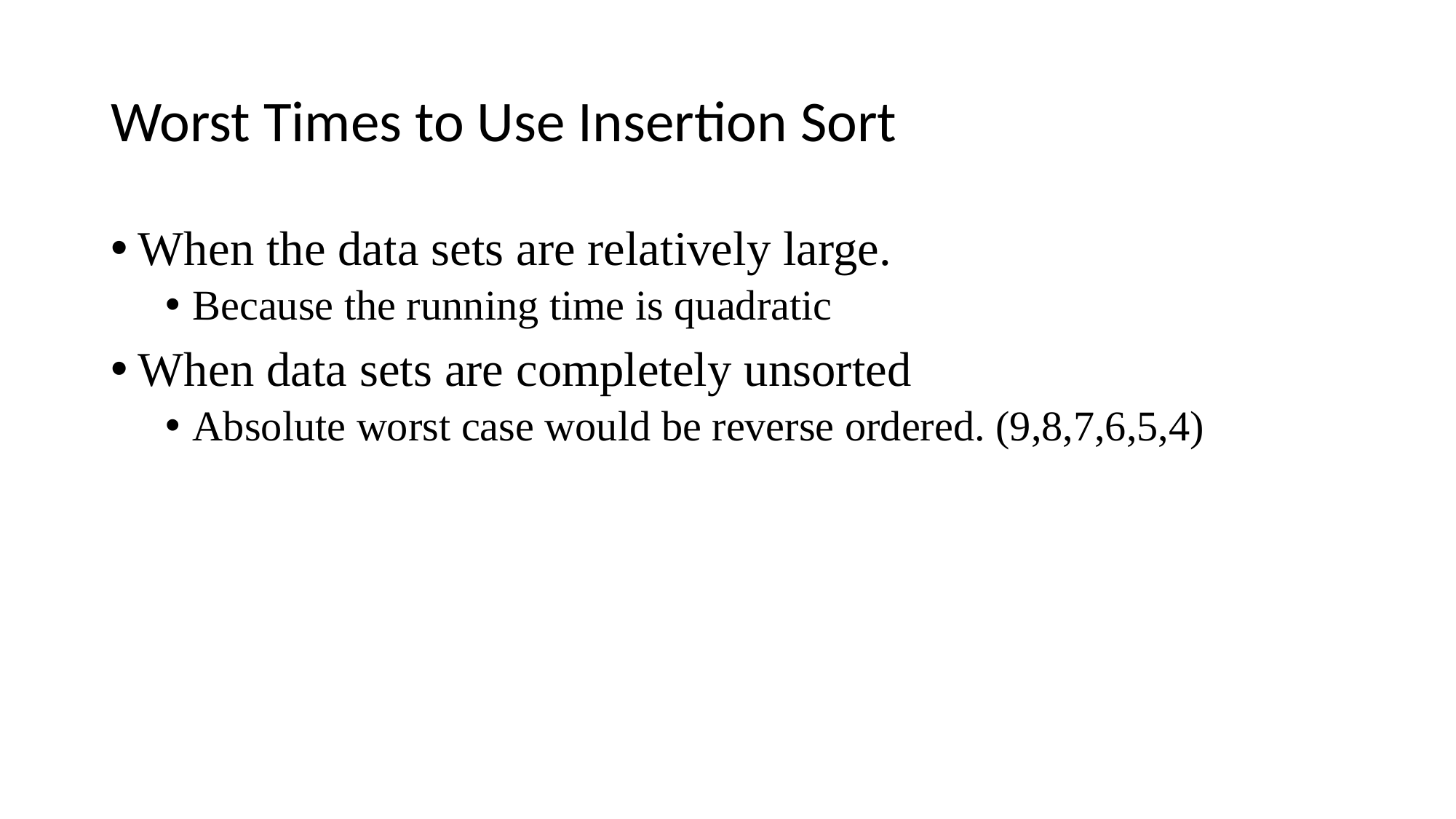

# Worst Times to Use Insertion Sort
When the data sets are relatively large.
Because the running time is quadratic
When data sets are completely unsorted
Absolute worst case would be reverse ordered. (9,8,7,6,5,4)